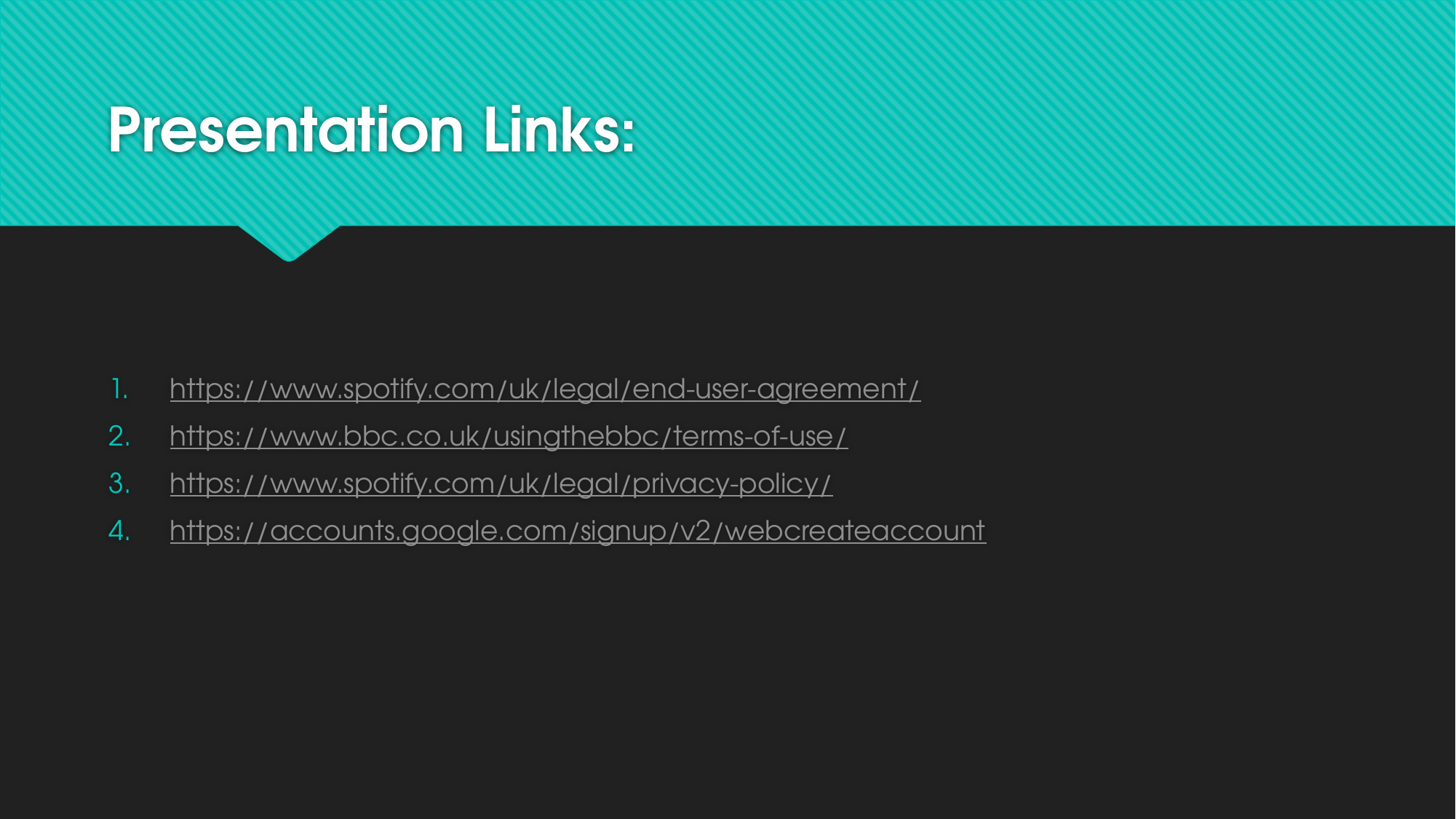

# Presentation Links:
https://www.spotify.com/uk/legal/end-user-agreement/
https://www.bbc.co.uk/usingthebbc/terms-of-use/
https://www.spotify.com/uk/legal/privacy-policy/
https://accounts.google.com/signup/v2/webcreateaccount